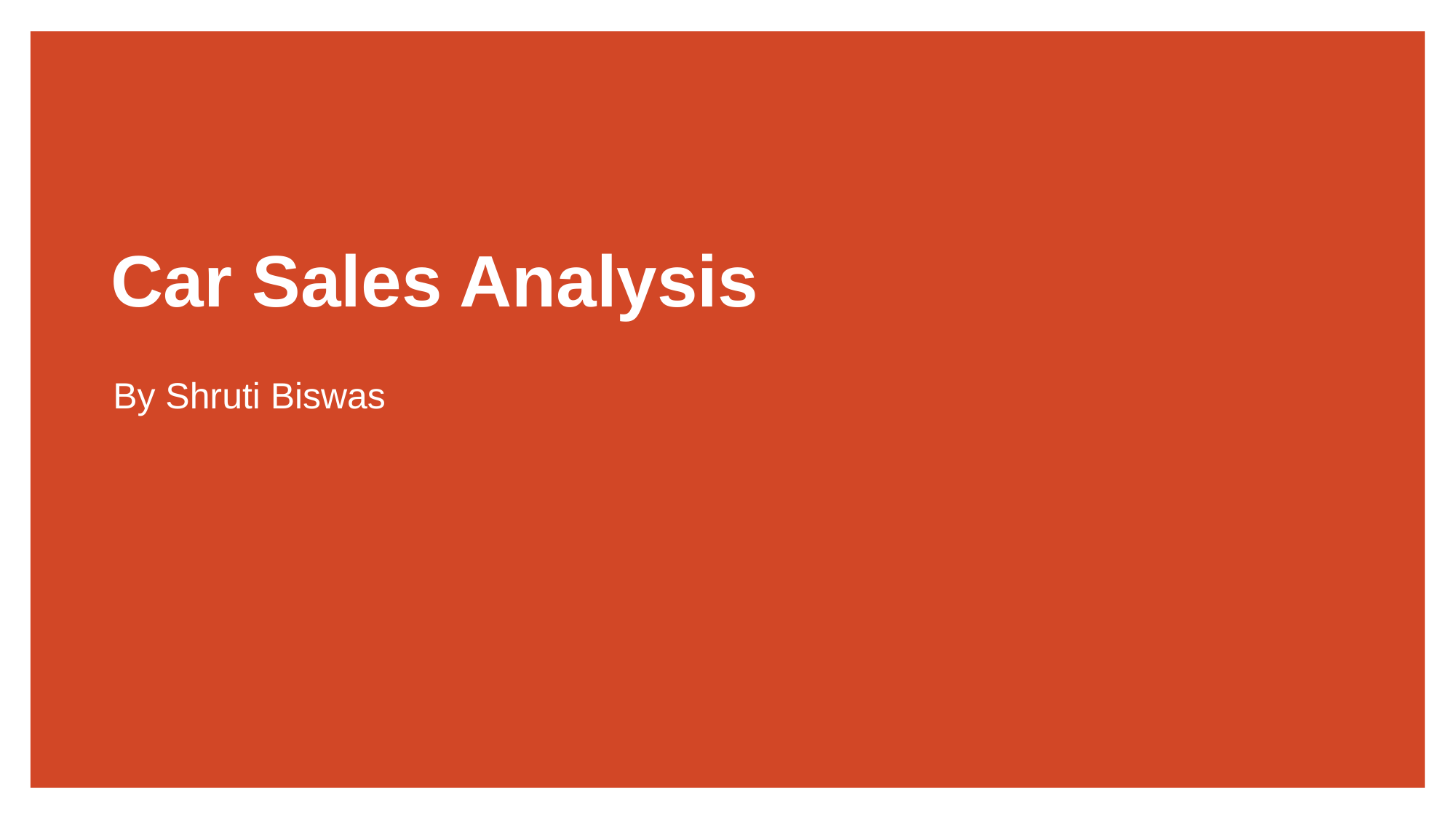

# Car Sales Analysis
By Shruti Biswas